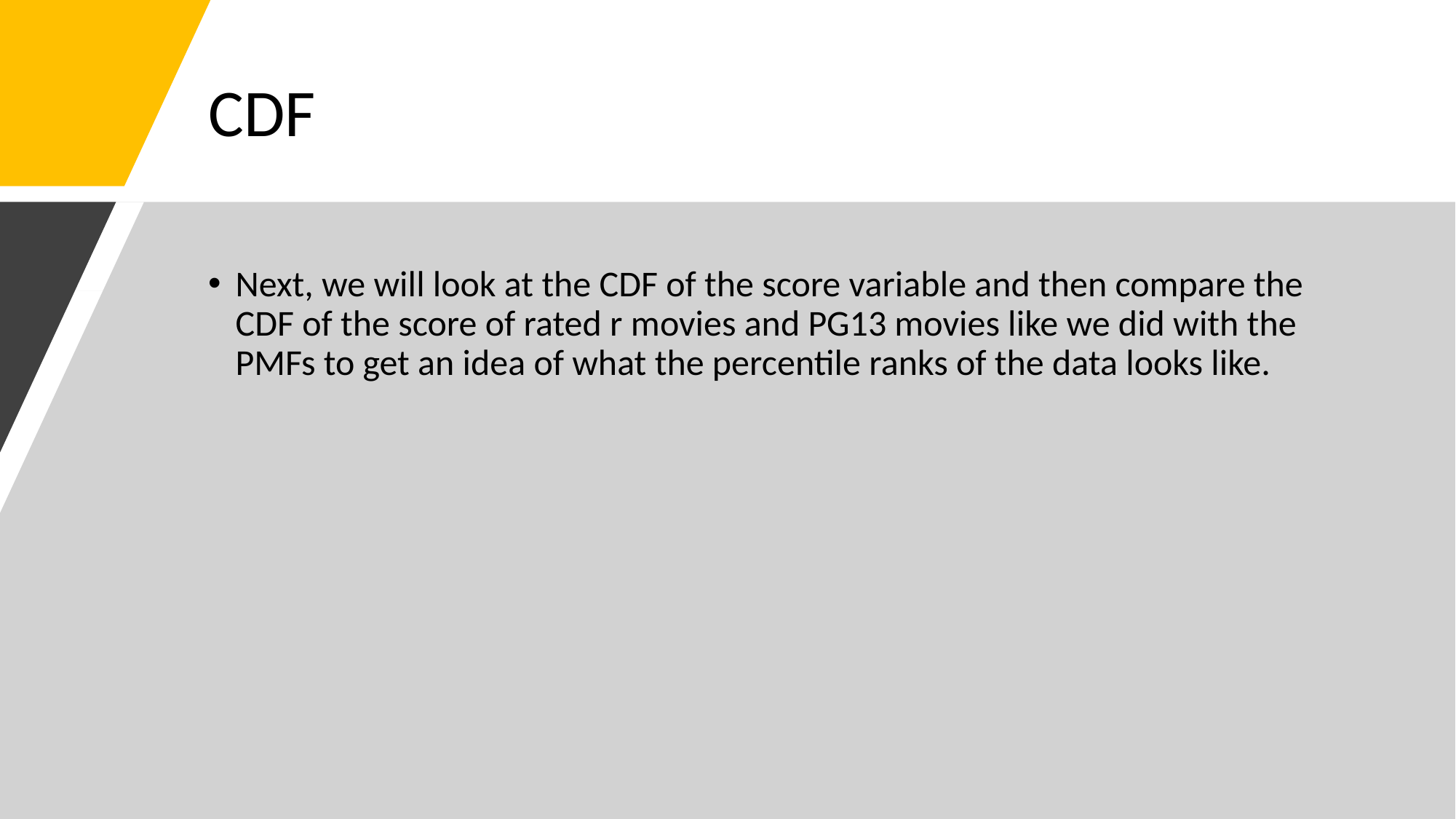

# CDF

Next, we will look at the CDF of the score variable and then compare the CDF of the score of rated r movies and PG13 movies like we did with the PMFs to get an idea of what the percentile ranks of the data looks like.